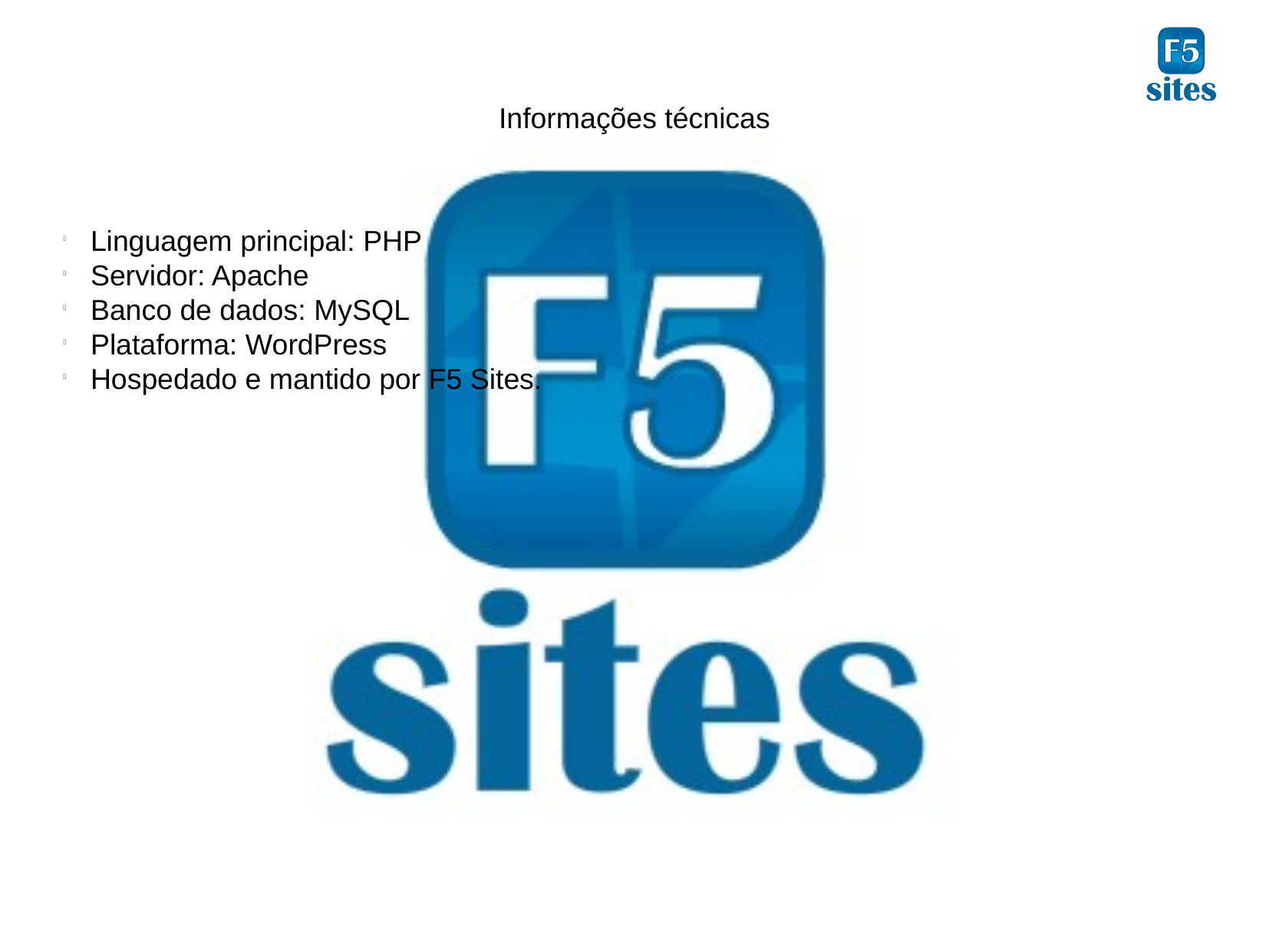

Informações técnicas
Linguagem principal: PHP
Servidor: Apache
Banco de dados: MySQL
Plataforma: WordPress
Hospedado e mantido por F5 Sites.